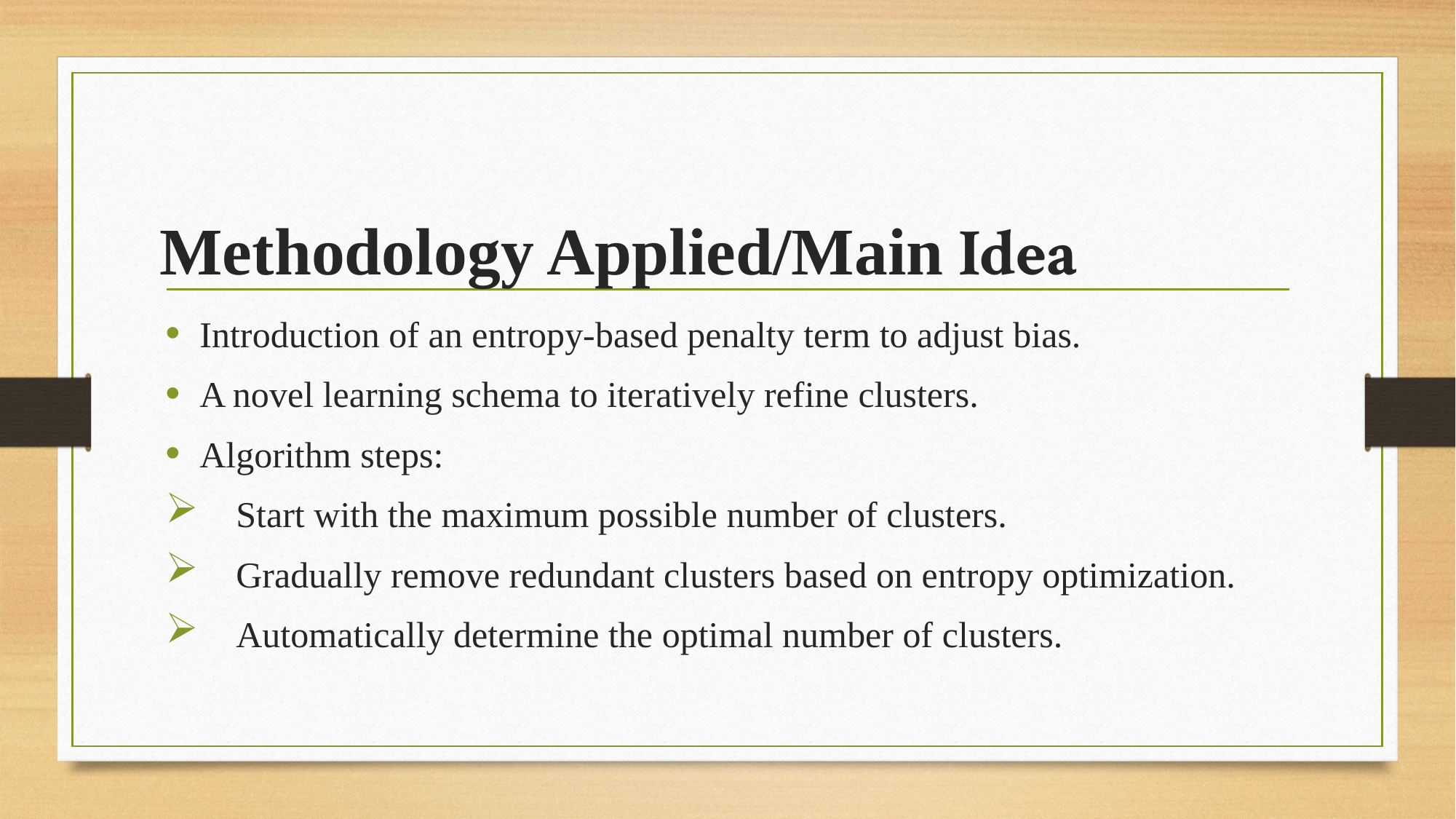

# Methodology Applied/Main Idea
Introduction of an entropy-based penalty term to adjust bias.
A novel learning schema to iteratively refine clusters.
Algorithm steps:
    Start with the maximum possible number of clusters.
    Gradually remove redundant clusters based on entropy optimization.
    Automatically determine the optimal number of clusters.